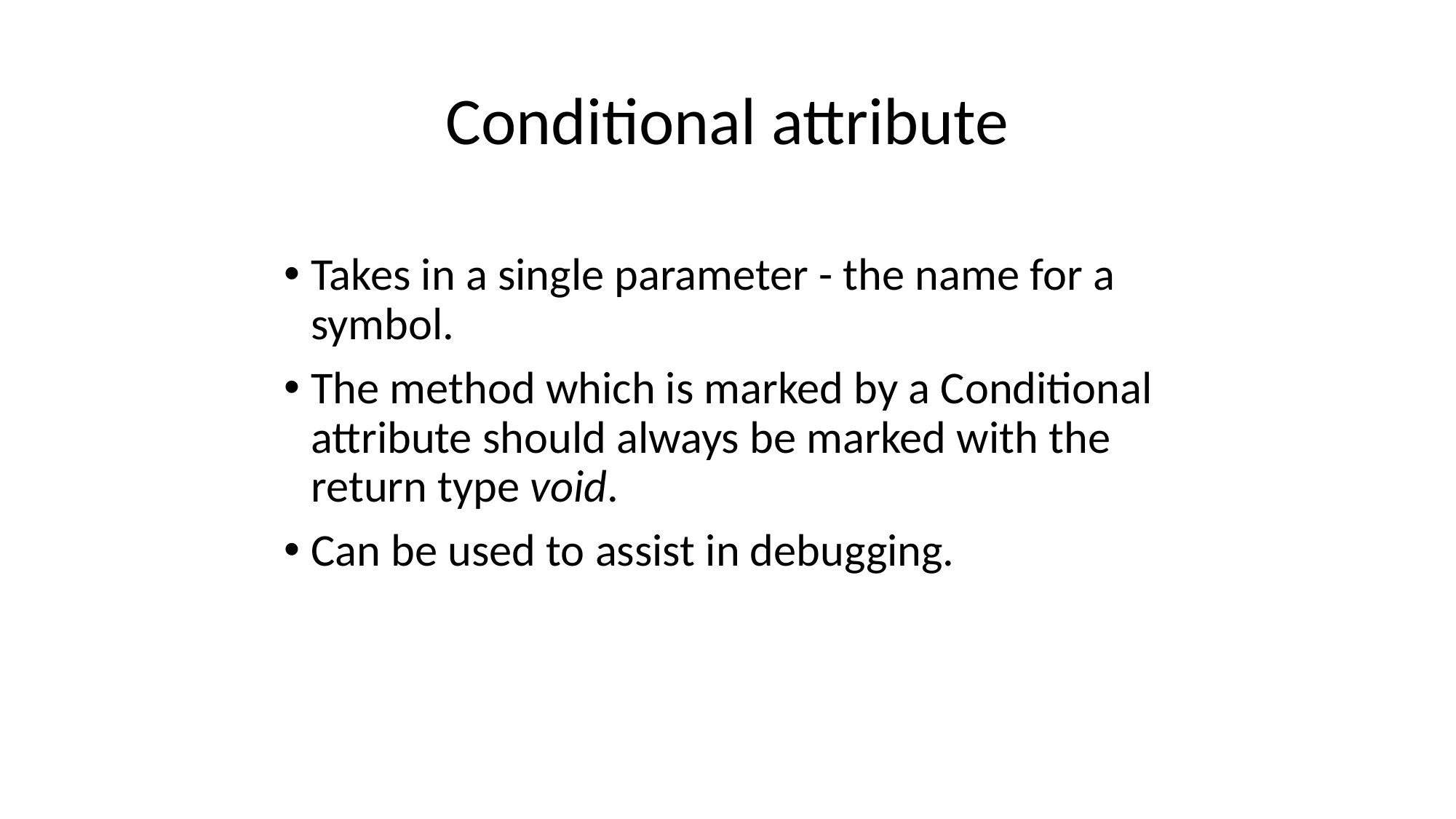

# Conditional attribute

Takes in a single parameter - the name for a symbol.
The method which is marked by a Conditional attribute should always be marked with the return type void.
Can be used to assist in debugging.